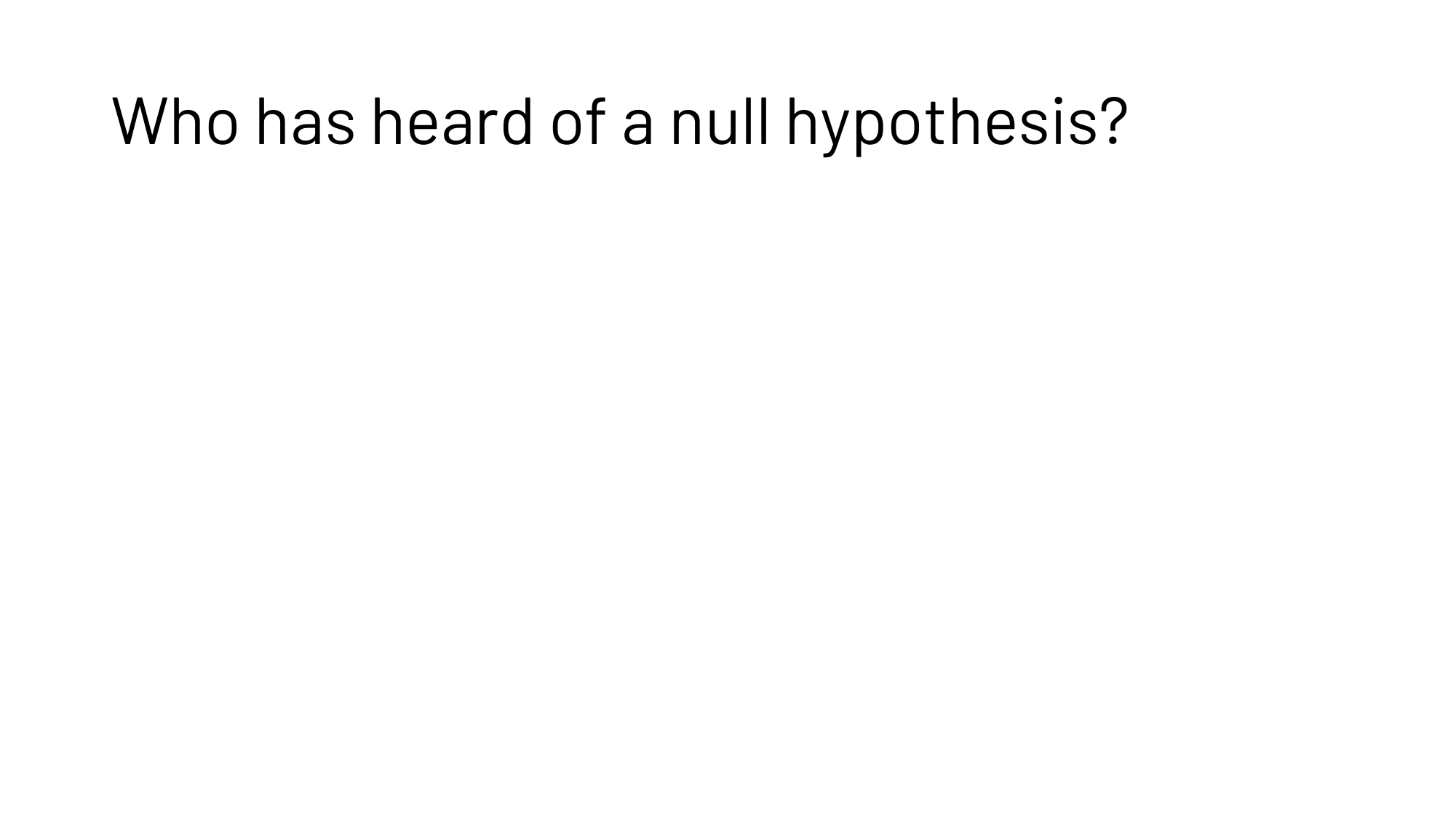

# Who has heard of a null hypothesis?